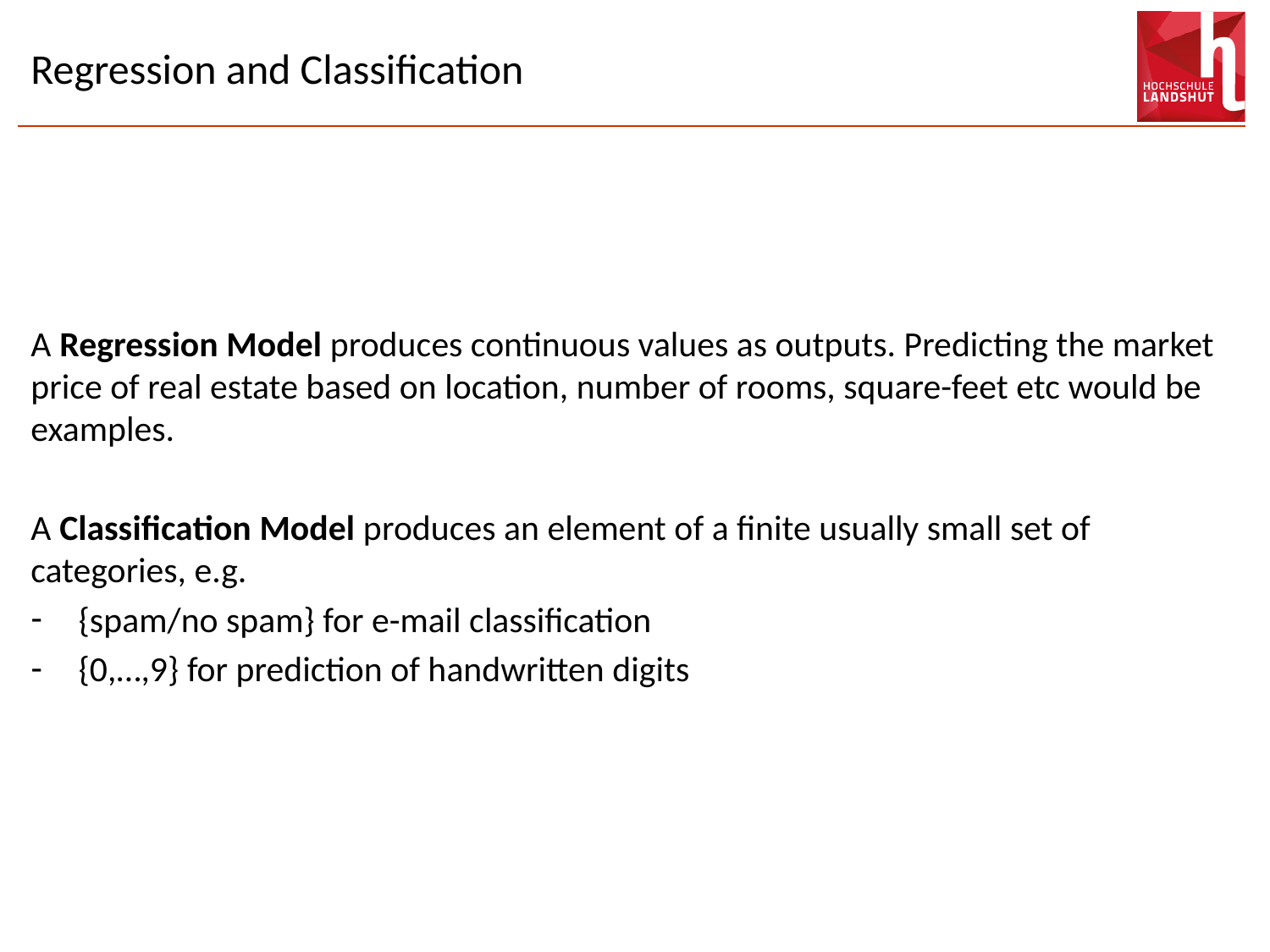

# Regression and Classification
A Regression Model produces continuous values as outputs. Predicting the market price of real estate based on location, number of rooms, square-feet etc would be examples.

A Classification Model produces an element of a finite usually small set of categories, e.g.
{spam/no spam} for e-mail classification
{0,…,9} for prediction of handwritten digits